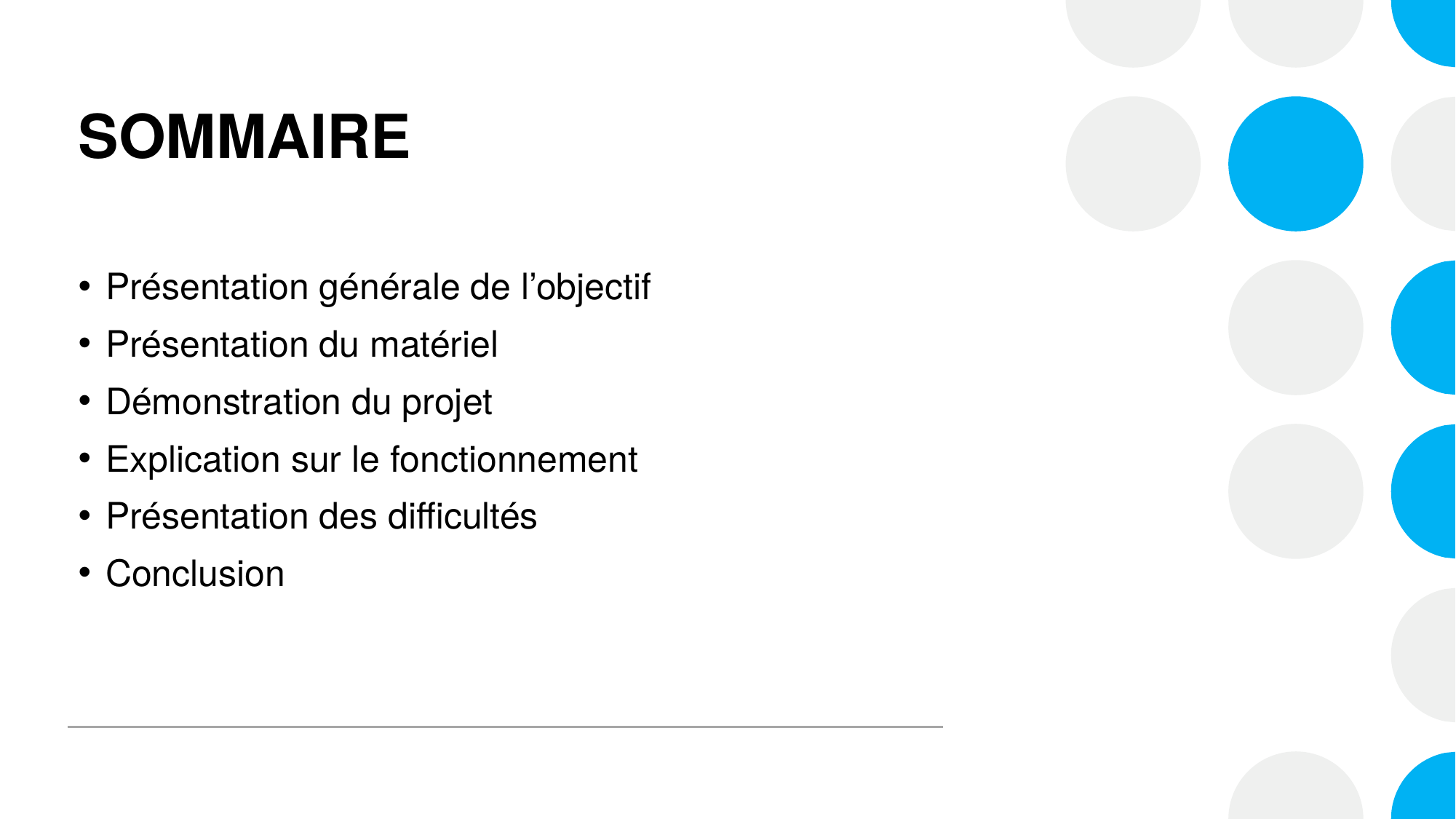

# SOMMAIRE
Présentation générale de l’objectif
Présentation du matériel
Démonstration du projet
Explication sur le fonctionnement
Présentation des difficultés
Conclusion